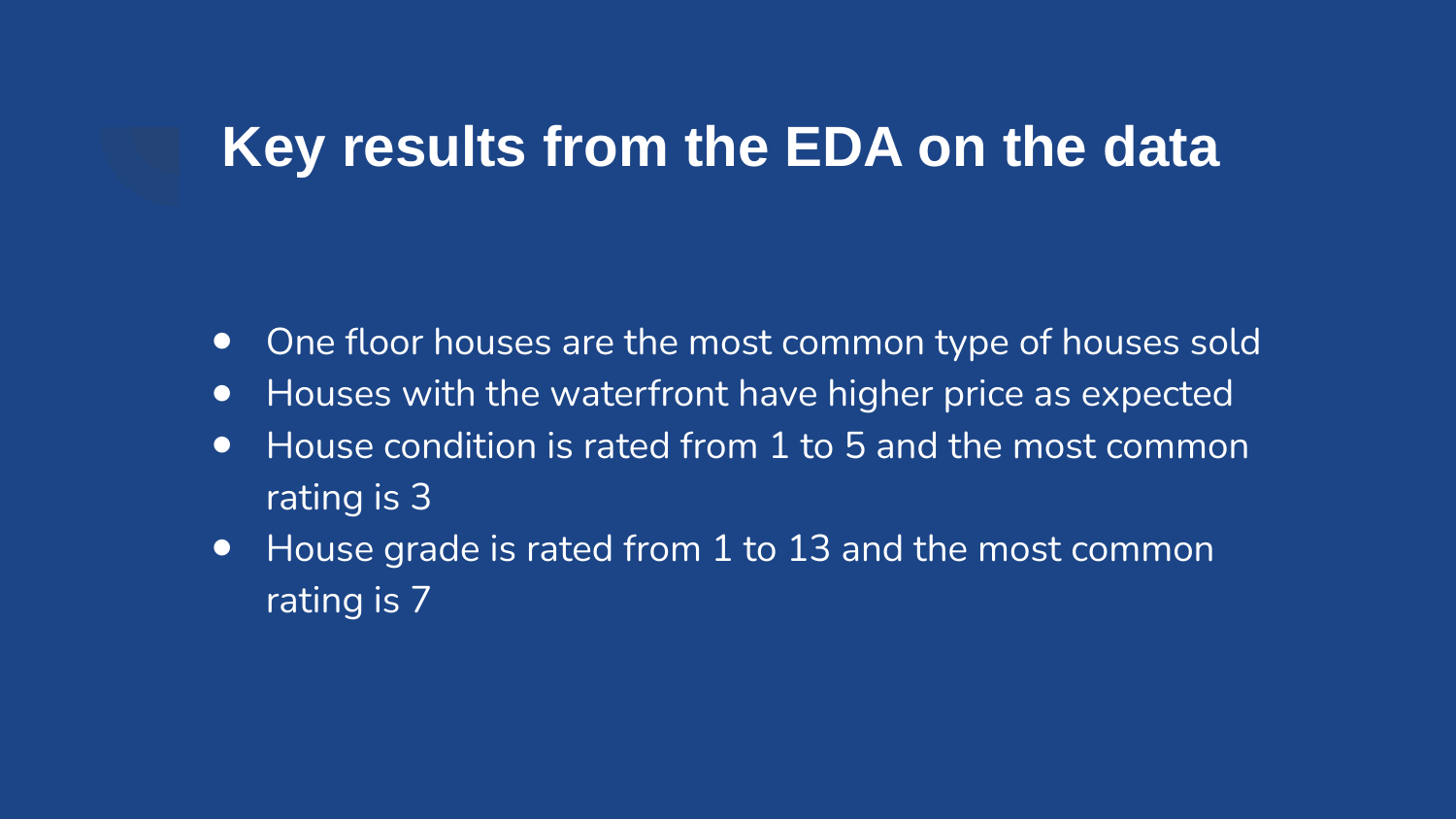

# Key results from the EDA on the data

One floor houses are the most common type of houses sold
Houses with the waterfront have higher price as expected
House condition is rated from 1 to 5 and the most common rating is 3
House grade is rated from 1 to 13 and the most common rating is 7